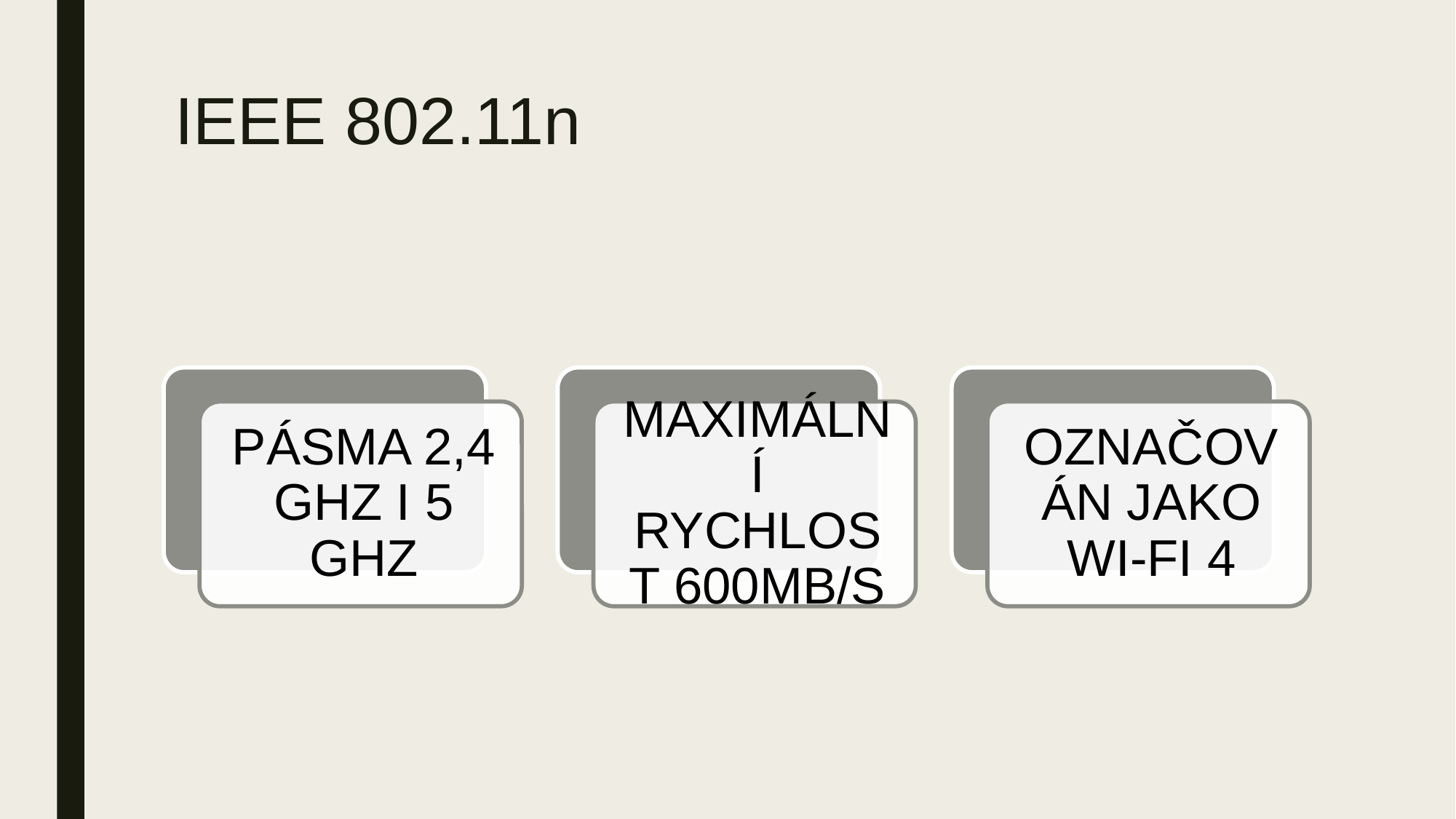

# IEEE 802.11n
Pásma 2,4 GHz i 5 GHz
Maximální rychlost 600Mb/s
Označován jako Wi-Fi 4